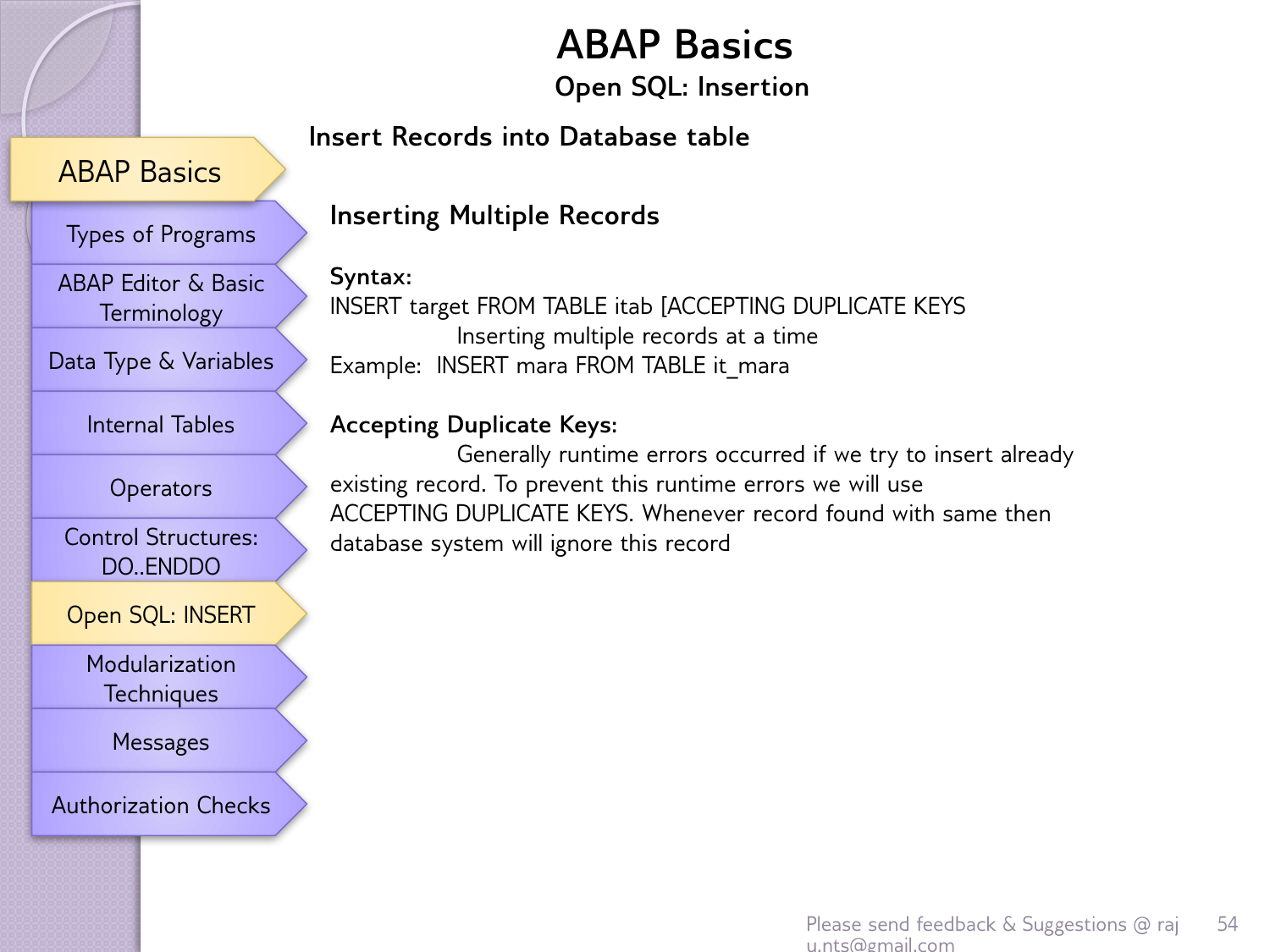

ABAP Basics
Open SQL: Insertion

Insert Records into Database table
ABAP Basics
Inserting Multiple Records

Syntax:
INSERT target FROM TABLE itab [ACCEPTING DUPLICATE KEYS
	Inserting multiple records at a time
Example:  INSERT mara FROM TABLE it_mara

Accepting Duplicate Keys:
	Generally runtime errors occurred if we try to insert already existing record. To prevent this runtime errors we will use
ACCEPTING DUPLICATE KEYS. Whenever record found with same then database system will ignore this record
Types of Programs
ABAP Editor & Basic Terminology
Data Type & Variables
Internal Tables
Operators
Control Structures: DO..ENDDO
Open SQL: INSERT
Modularization Techniques
Messages
Authorization Checks
Please send feedback & Suggestions @ raju.nts@gmail.com
54